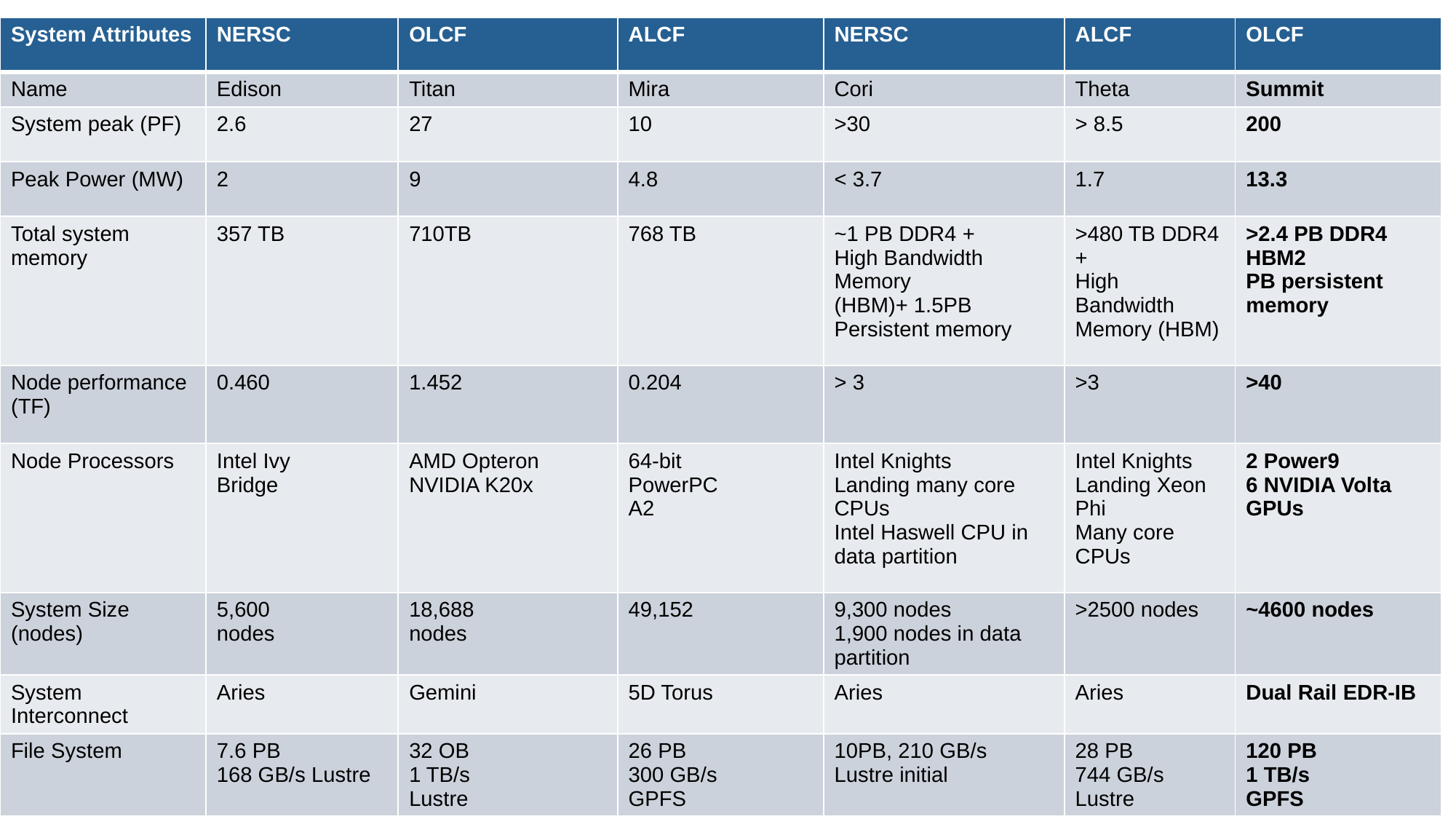

| System Attributes | NERSC | OLCF | ALCF | NERSC | ALCF | OLCF |
| --- | --- | --- | --- | --- | --- | --- |
| Name | Edison | Titan | Mira | Cori | Theta | Summit |
| System peak (PF) | 2.6 | 27 | 10 | >30 | > 8.5 | 200 |
| Peak Power (MW) | 2 | 9 | 4.8 | < 3.7 | 1.7 | 13.3 |
| Total system memory | 357 TB | 710TB | 768 TB | ~1 PB DDR4 + High Bandwidth Memory (HBM)+ 1.5PB Persistent memory | >480 TB DDR4 + High Bandwidth Memory (HBM) | >2.4 PB DDR4 HBM2 PB persistent memory |
| Node performance (TF) | 0.460 | 1.452 | 0.204 | > 3 | >3 | >40 |
| Node Processors | Intel Ivy Bridge | AMD Opteron NVIDIA K20x | 64-bit PowerPC A2 | Intel Knights Landing many core CPUs Intel Haswell CPU in data partition | Intel Knights Landing Xeon Phi Many core CPUs | 2 Power9 6 NVIDIA Volta GPUs |
| System Size (nodes) | 5,600 nodes | 18,688 nodes | 49,152 | 9,300 nodes 1,900 nodes in data partition | >2500 nodes | ~4600 nodes |
| System Interconnect | Aries | Gemini | 5D Torus | Aries | Aries | Dual Rail EDR-IB |
| File System | 7.6 PB 168 GB/s Lustre | 32 OB 1 TB/s Lustre | 26 PB 300 GB/s GPFS | 10PB, 210 GB/s Lustre initial | 28 PB 744 GB/s Lustre | 120 PB 1 TB/s GPFS |